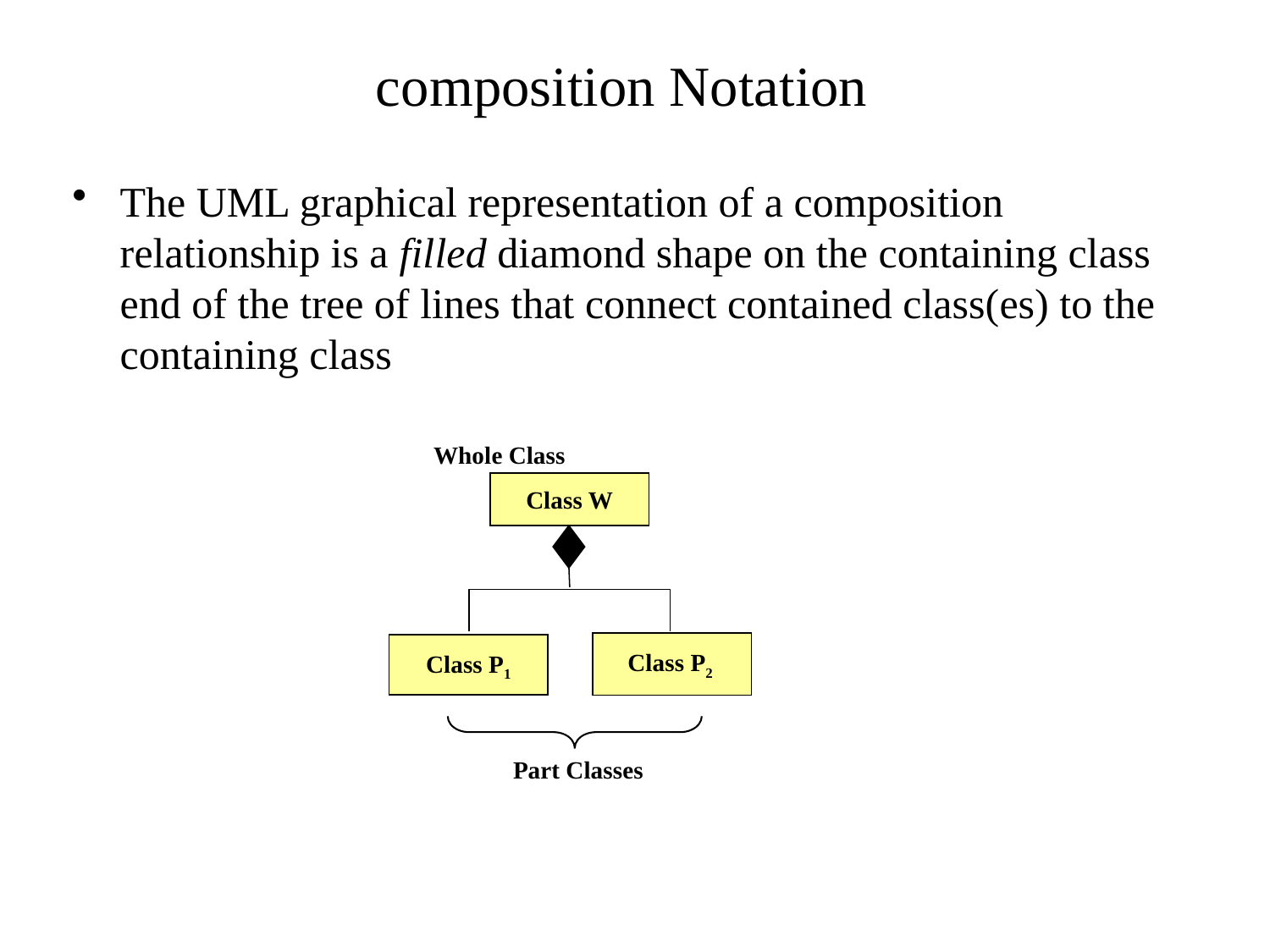

composition Notation
The UML graphical representation of a composition relationship is a filled diamond shape on the containing class end of the tree of lines that connect contained class(es) to the containing class

Whole Class
Class W

Class P2
Class P1
Part Classes